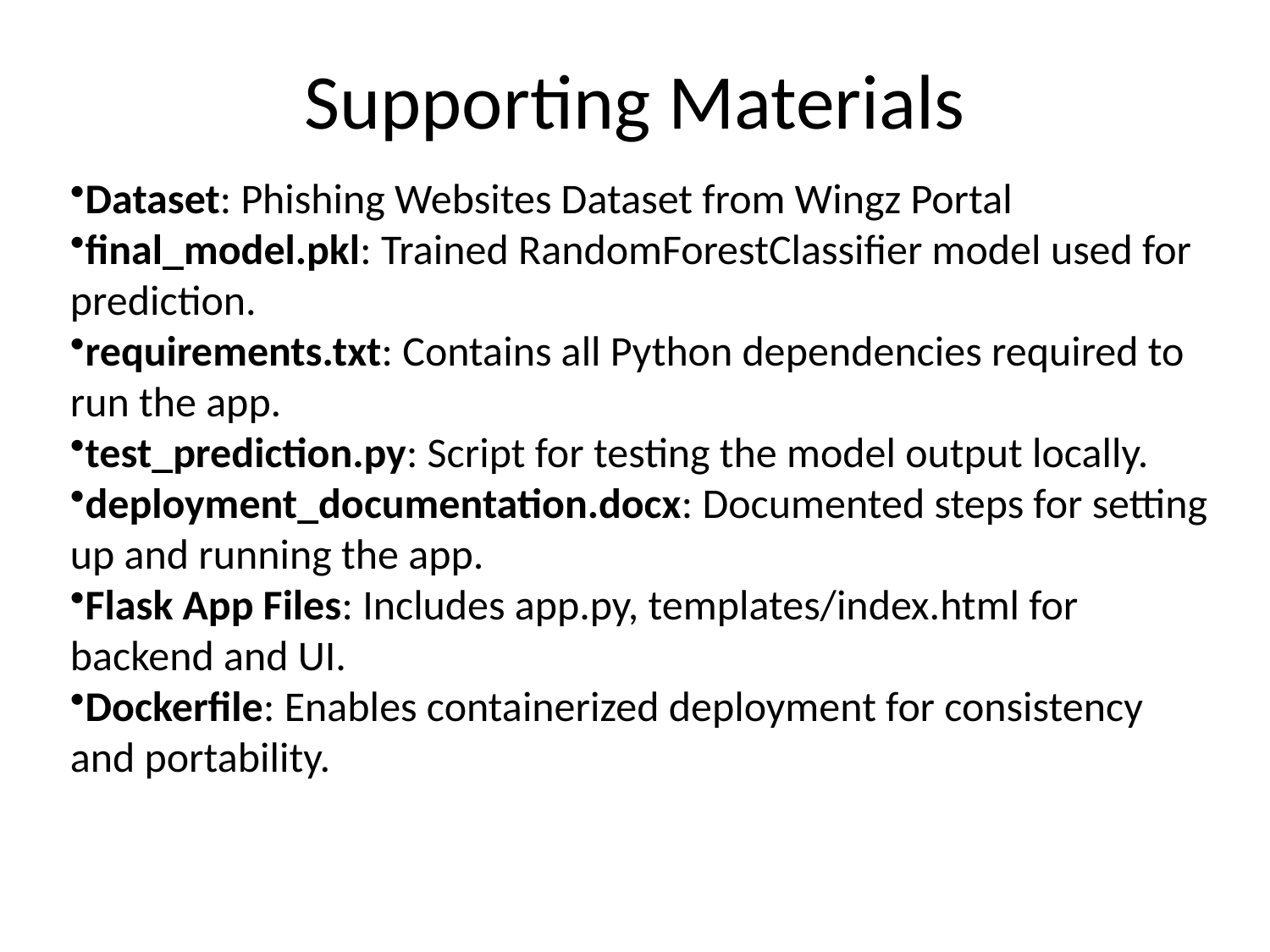

# Supporting Materials
Dataset: Phishing Websites Dataset from Wingz Portal
final_model.pkl: Trained RandomForestClassifier model used for prediction.
requirements.txt: Contains all Python dependencies required to run the app.
test_prediction.py: Script for testing the model output locally.
deployment_documentation.docx: Documented steps for setting up and running the app.
Flask App Files: Includes app.py, templates/index.html for backend and UI.
Dockerfile: Enables containerized deployment for consistency and portability.